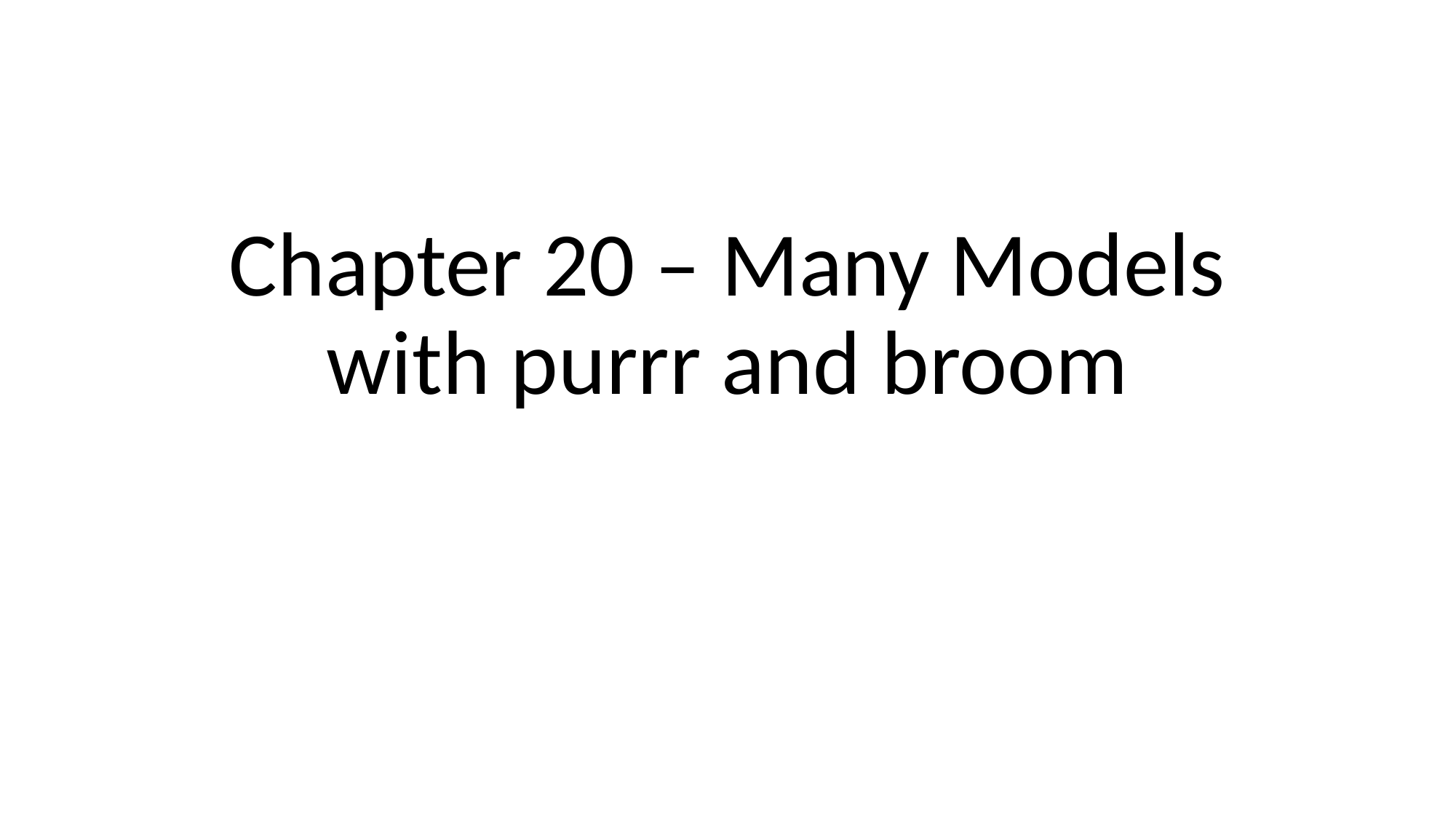

# Chapter 20 – Many Models with purrr and broom